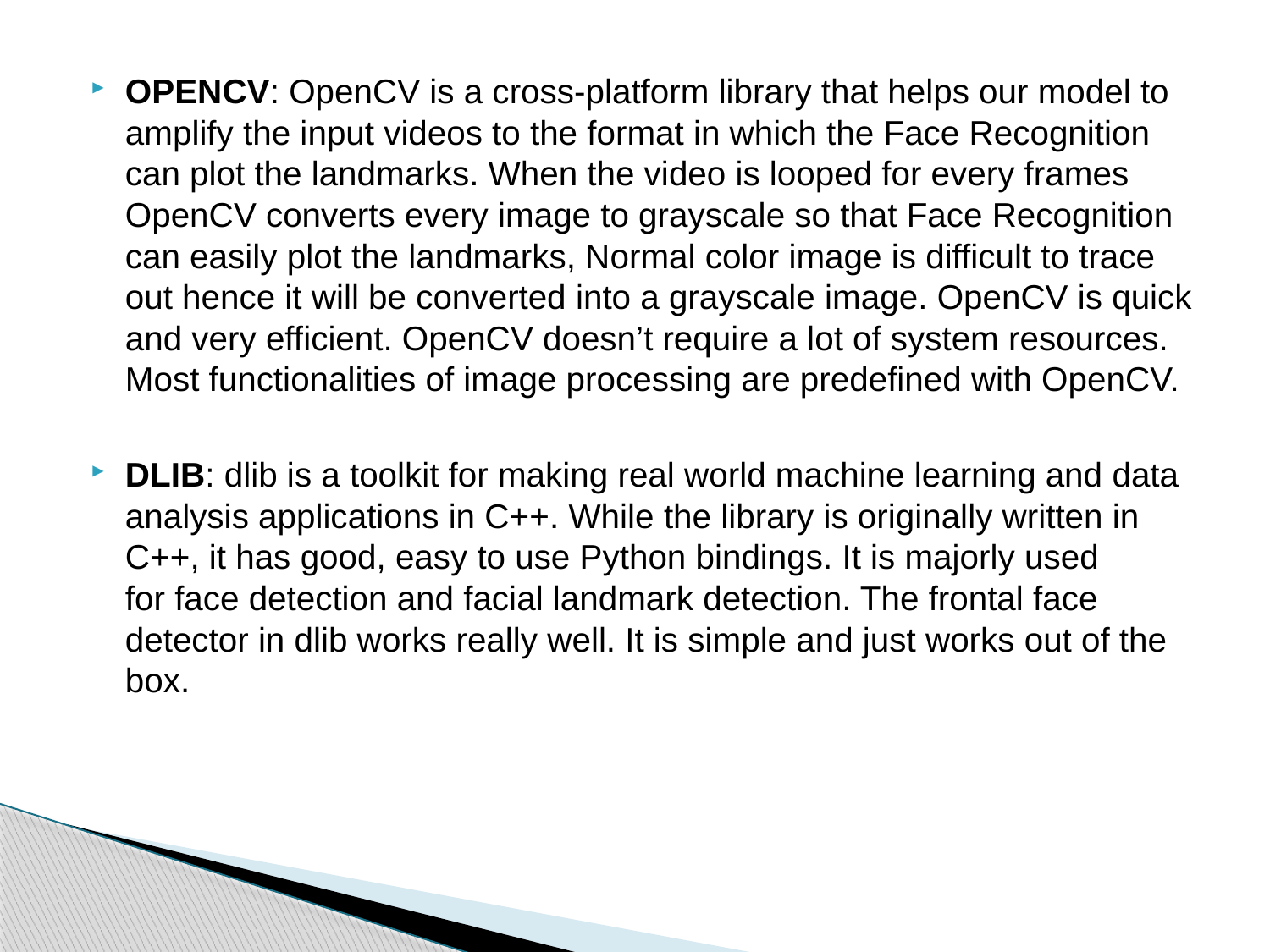

OPENCV: OpenCV is a cross-platform library that helps our model to amplify the input videos to the format in which the Face Recognition can plot the landmarks. When the video is looped for every frames OpenCV converts every image to grayscale so that Face Recognition can easily plot the landmarks, Normal color image is difficult to trace out hence it will be converted into a grayscale image. OpenCV is quick and very efficient. OpenCV doesn’t require a lot of system resources. Most functionalities of image processing are predefined with OpenCV.

DLIB: dlib is a toolkit for making real world machine learning and data analysis applications in C++. While the library is originally written in C++, it has good, easy to use Python bindings. It is majorly used for face detection and facial landmark detection. The frontal face detector in dlib works really well. It is simple and just works out of the box.